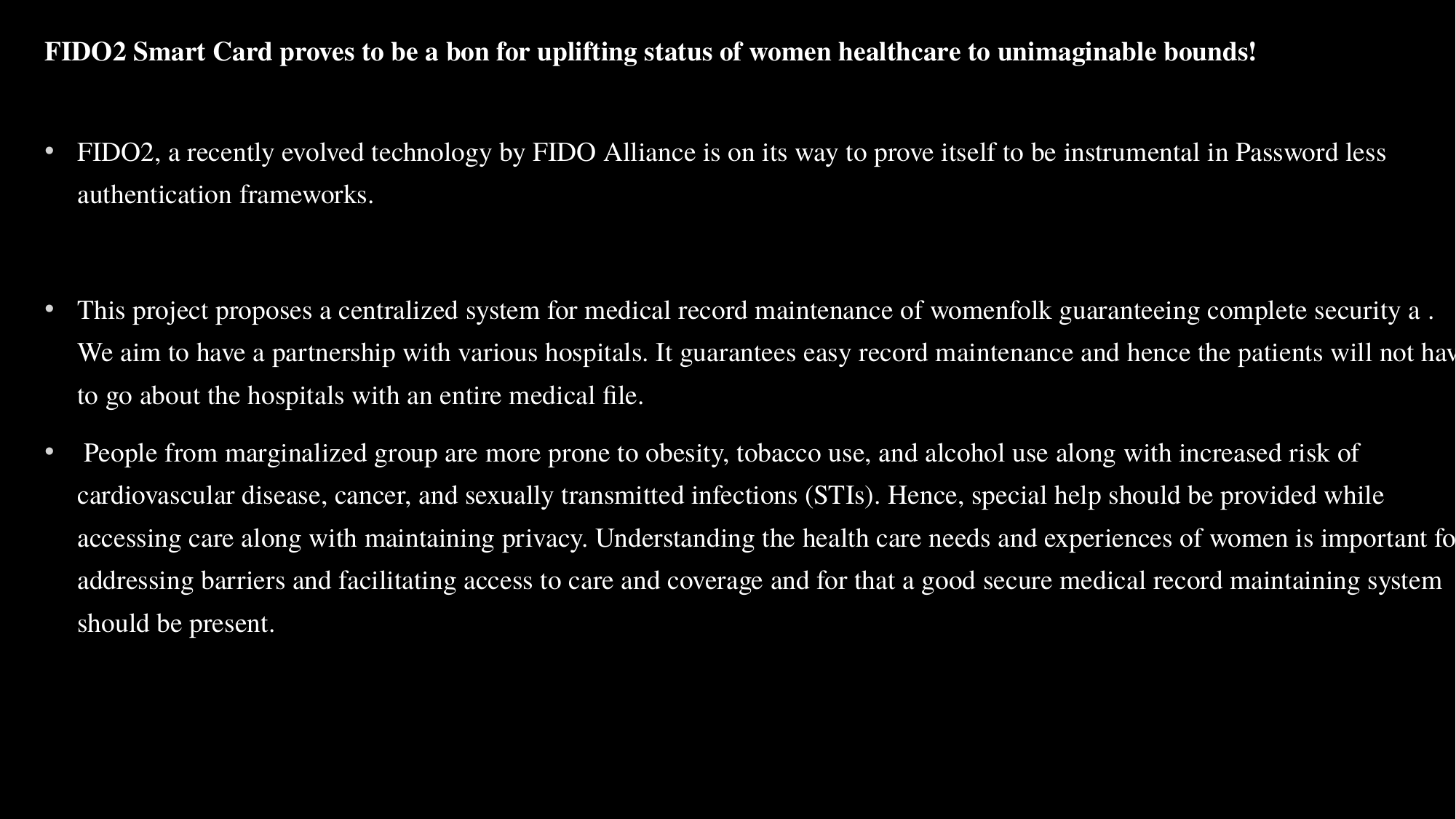

FIDO2 Smart Card proves to be a bon for uplifting status of women healthcare to unimaginable bounds!

FIDO2, a recently evolved technology by FIDO Alliance is on its way to prove itself to be instrumental in Password less authentication frameworks.

This project proposes a centralized system for medical record maintenance of womenfolk guaranteeing complete security a . We aim to have a partnership with various hospitals. It guarantees easy record maintenance and hence the patients will not have to go about the hospitals with an entire medical file.
 People from marginalized group are more prone to obesity, tobacco use, and alcohol use along with increased risk of cardiovascular disease, cancer, and sexually transmitted infections (STIs). Hence, special help should be provided while accessing care along with maintaining privacy. Understanding the health care needs and experiences of women is important for addressing barriers and facilitating access to care and coverage and for that a good secure medical record maintaining system should be present.